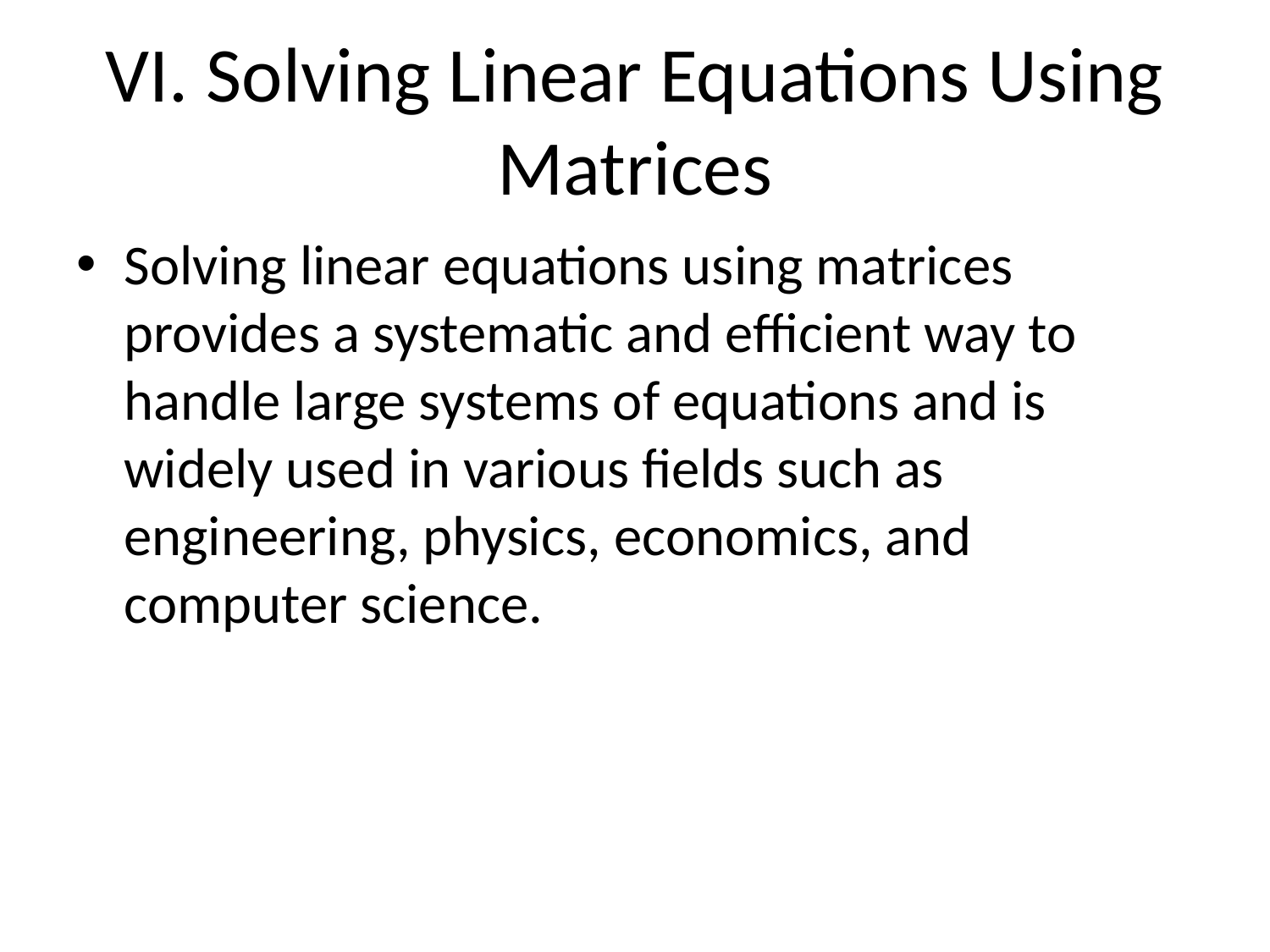

# VI. Solving Linear Equations Using Matrices
Solving linear equations using matrices provides a systematic and efficient way to handle large systems of equations and is widely used in various fields such as engineering, physics, economics, and computer science.